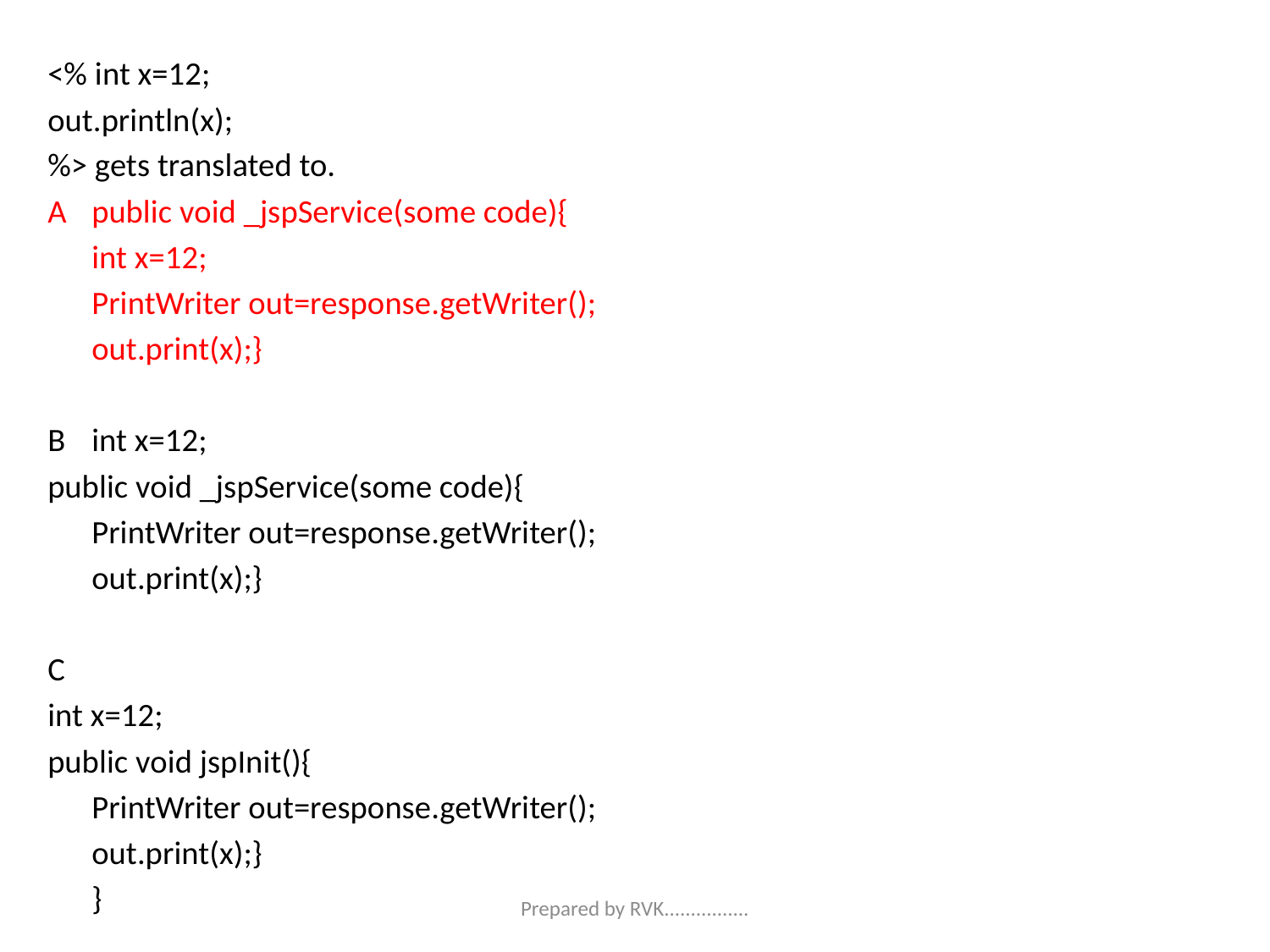

<% int x=12;
out.println(x);
%> gets translated to.
A	public void _jspService(some code){
	int x=12;
	PrintWriter out=response.getWriter();
	out.print(x);}

B	int x=12;
public void _jspService(some code){
	PrintWriter out=response.getWriter();
	out.print(x);}

C
int x=12;
public void jspInit(){
	PrintWriter out=response.getWriter();
	out.print(x);}
	}

Prepared by RVK................